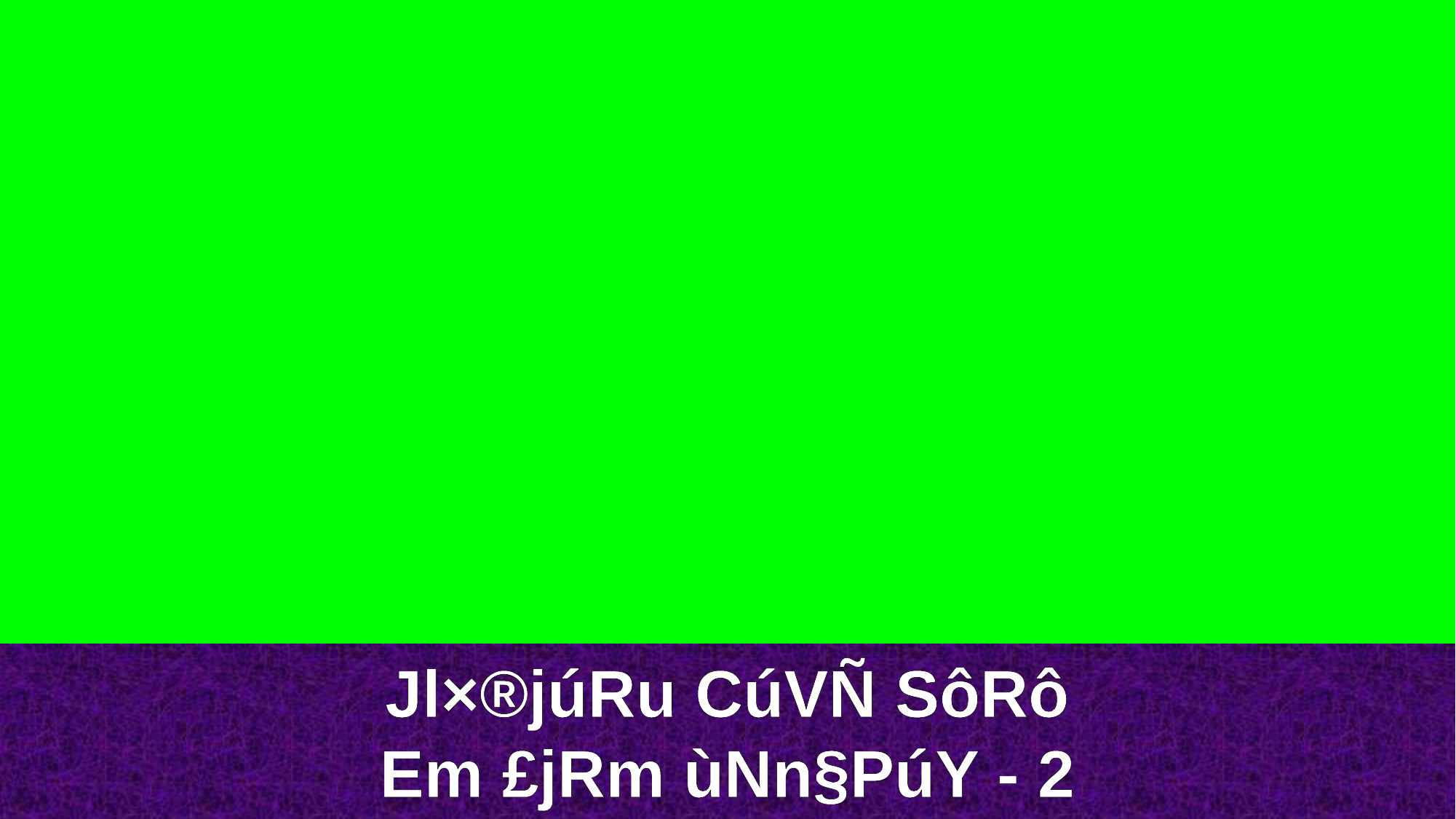

Jl×®júRu CúVÑ SôRô
Em £jRm ùNn§PúY - 2